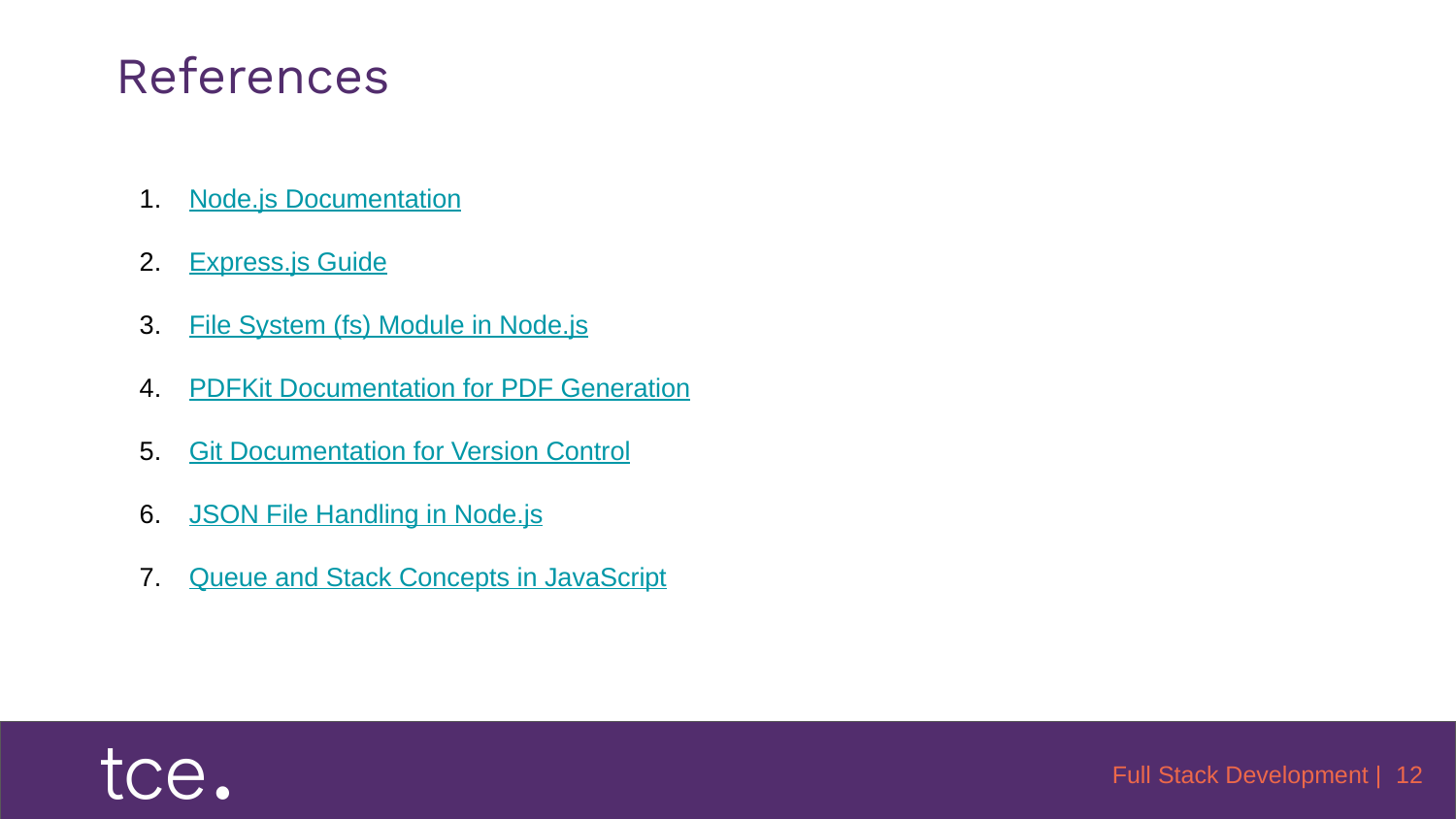

# References
Node.js Documentation
Express.js Guide
File System (fs) Module in Node.js
PDFKit Documentation for PDF Generation
Git Documentation for Version Control
JSON File Handling in Node.js
Queue and Stack Concepts in JavaScript
Full Stack Development |  12